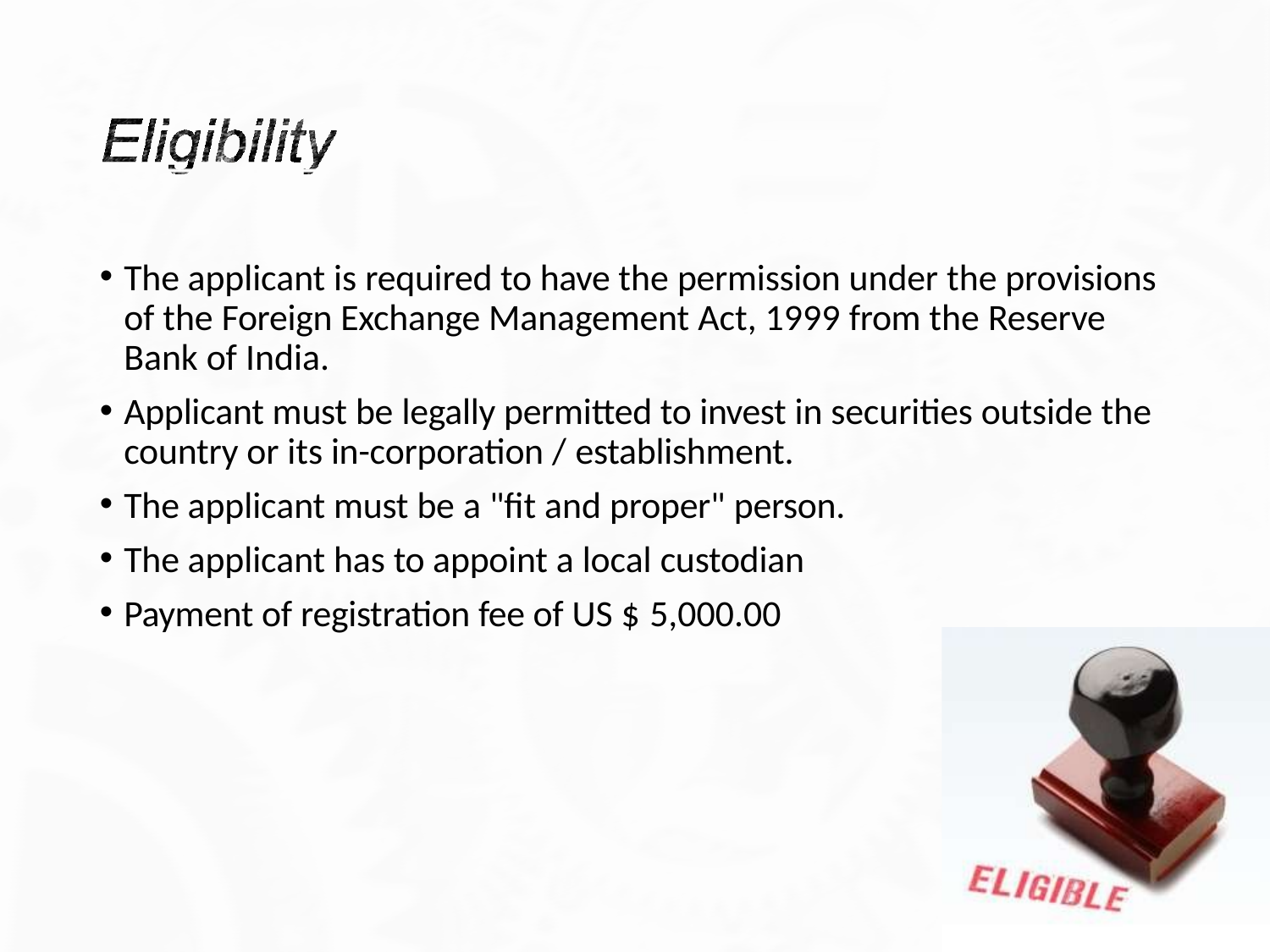

The applicant is required to have the permission under the provisions  of the Foreign Exchange Management Act, 1999 from the Reserve  Bank of India.
Applicant must be legally permitted to invest in securities outside the  country or its in-corporation / establishment.
The applicant must be a "fit and proper" person.
The applicant has to appoint a local custodian
Payment of registration fee of US $ 5,000.00